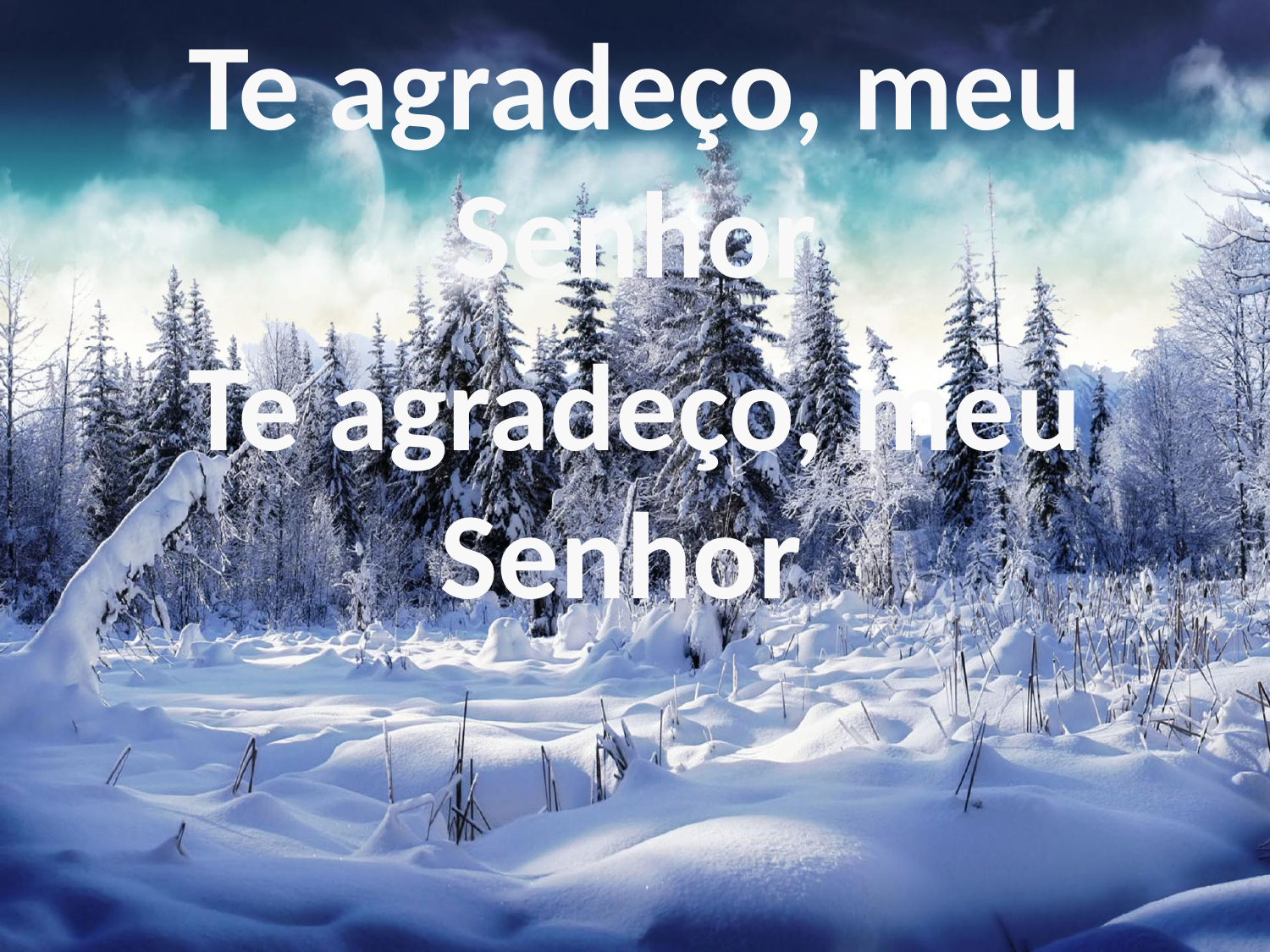

Te agradeço, meu Senhor
Te agradeço, meu Senhor